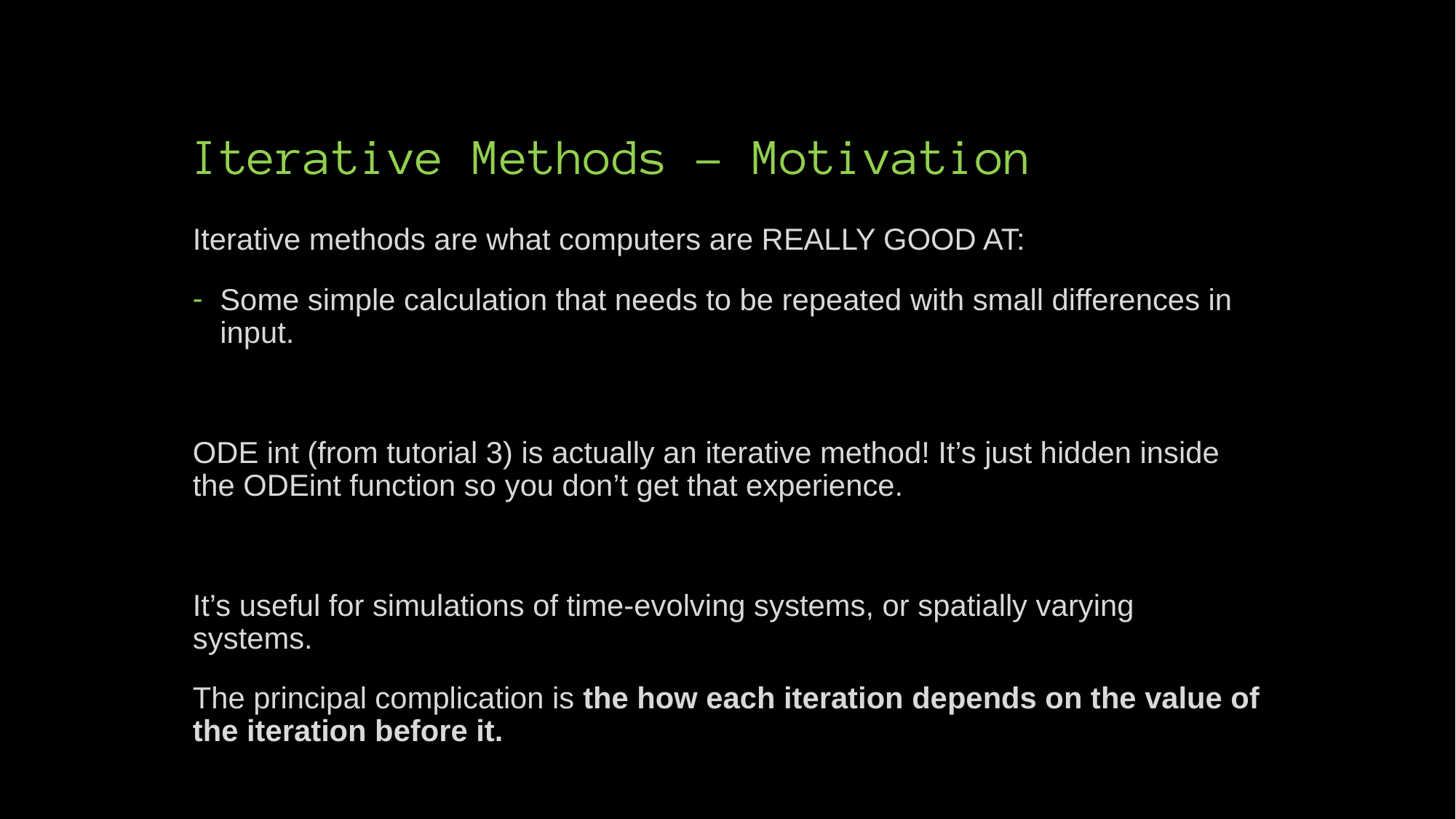

# Iterative Methods - Motivation
Iterative methods are what computers are REALLY GOOD AT:
Some simple calculation that needs to be repeated with small differences in input.

ODE int (from tutorial 3) is actually an iterative method! It’s just hidden inside the ODEint function so you don’t get that experience.

It’s useful for simulations of time-evolving systems, or spatially varying systems.
The principal complication is the how each iteration depends on the value of the iteration before it.